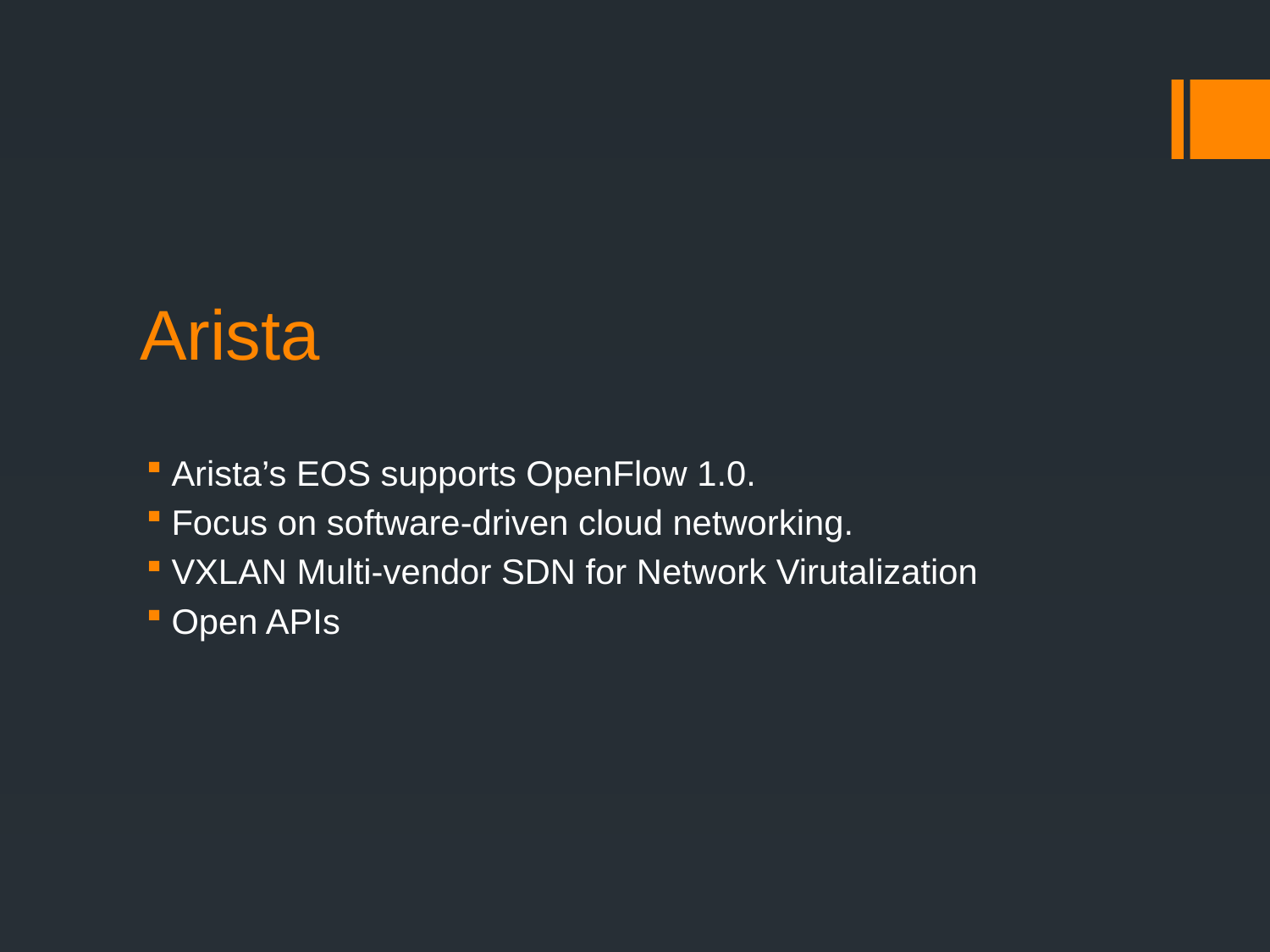

# Arista
Arista’s EOS supports OpenFlow 1.0.
Focus on software-driven cloud networking.
VXLAN Multi-vendor SDN for Network Virutalization
Open APIs